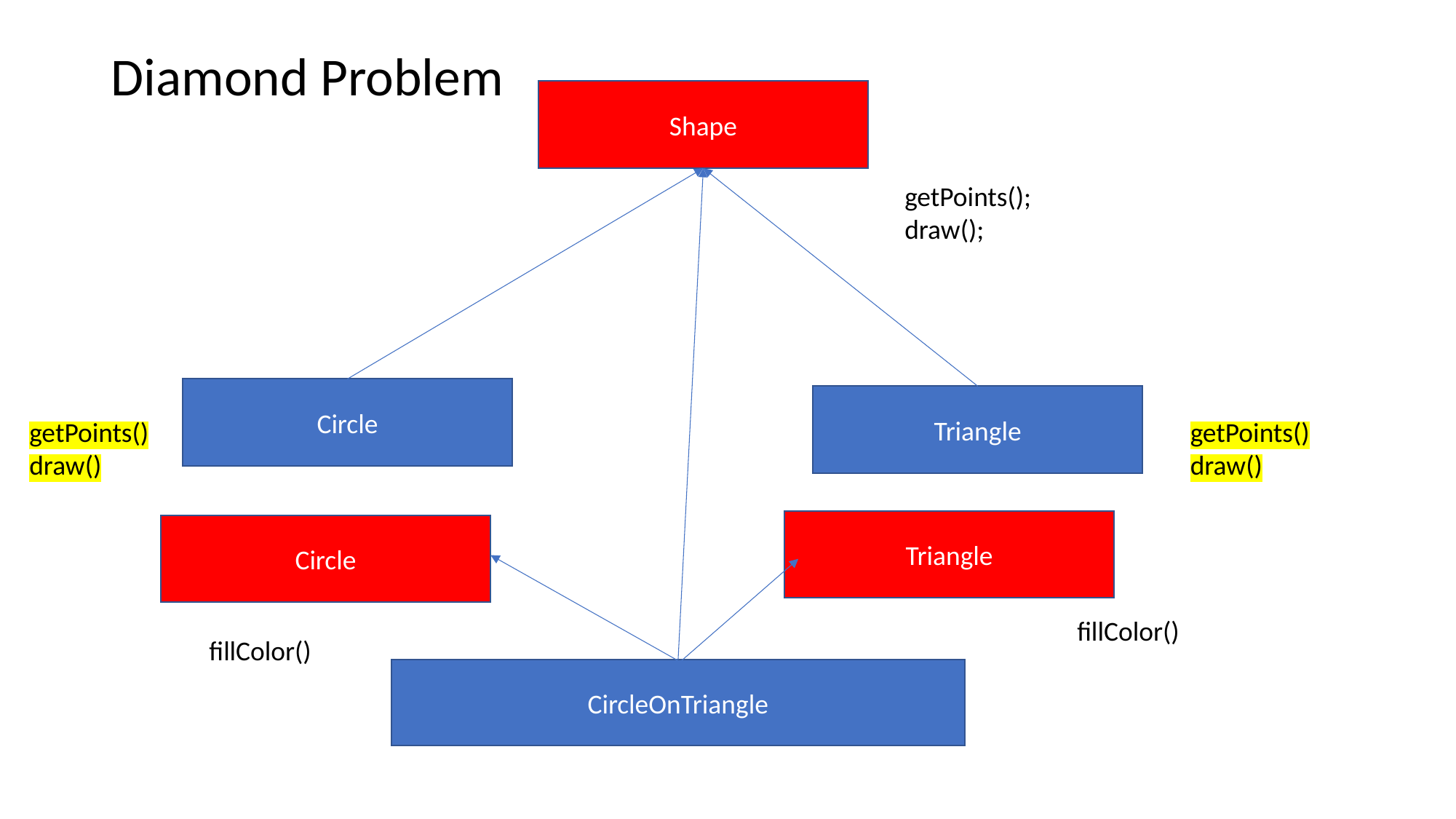

# Diamond Problem
Shape
getPoints();
draw();
Circle
Triangle
getPoints()
draw()
getPoints()
draw()
Triangle
Circle
fillColor()
fillColor()
CircleOnTriangle